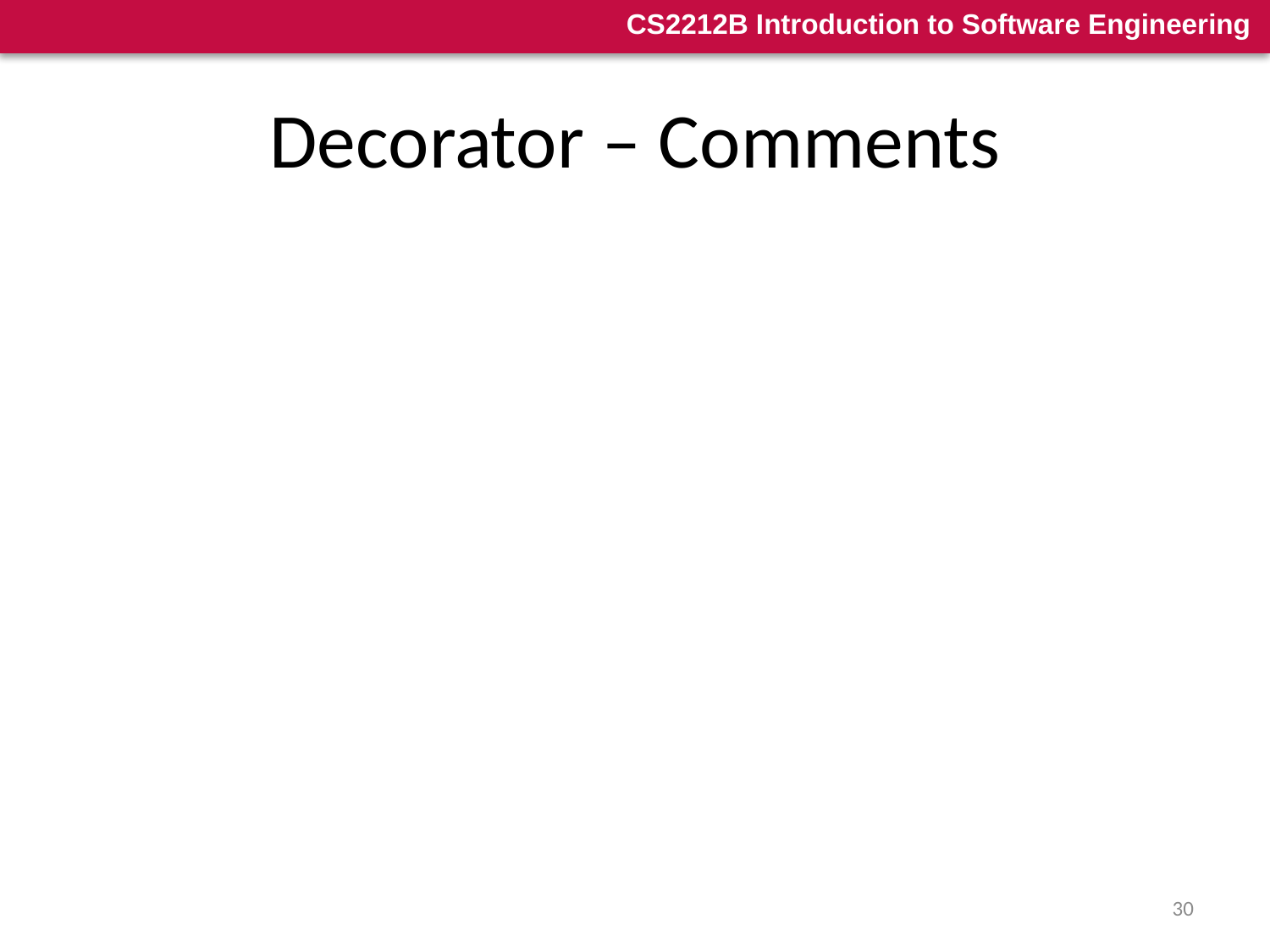

# Decorator – Comments
Consequences
Functions to a single object can be added / removed during system operation
Avoid using multiple sub-classes
Recursive use and encapsulation allows the functionality to be adjusted as we want
Restrictions on the definition of interfaces
Identity crisis (what finally this object does?)

Implementation
We need to support the same interface
Use abstract base class for the original Decorator class
When we have large base classes (with many methods), the use of the Strategy Pattern may be more appropriate
30